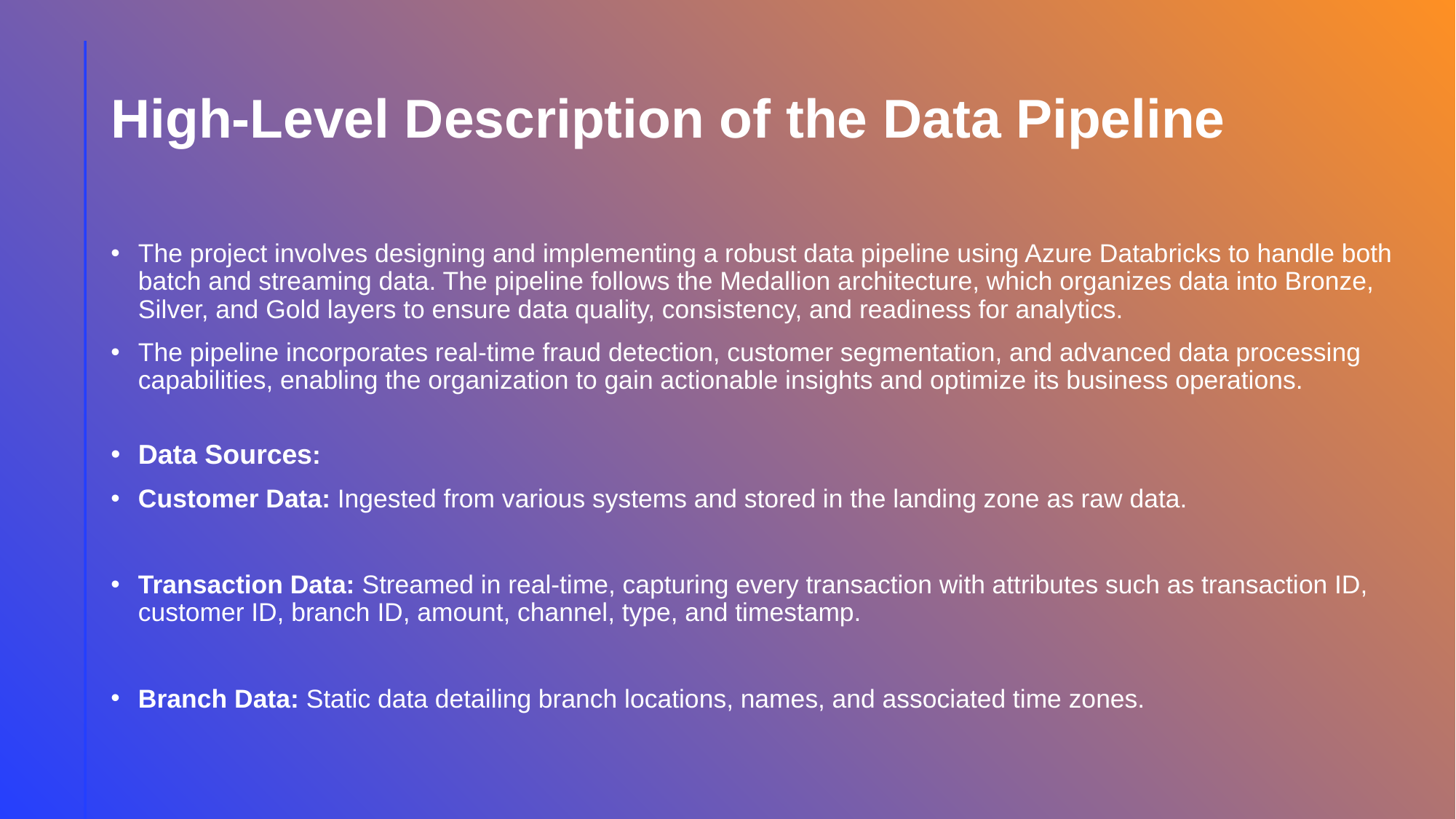

# High-Level Description of the Data Pipeline
The project involves designing and implementing a robust data pipeline using Azure Databricks to handle both batch and streaming data. The pipeline follows the Medallion architecture, which organizes data into Bronze, Silver, and Gold layers to ensure data quality, consistency, and readiness for analytics.
The pipeline incorporates real-time fraud detection, customer segmentation, and advanced data processing capabilities, enabling the organization to gain actionable insights and optimize its business operations.

Data Sources:
Customer Data: Ingested from various systems and stored in the landing zone as raw data.

Transaction Data: Streamed in real-time, capturing every transaction with attributes such as transaction ID, customer ID, branch ID, amount, channel, type, and timestamp.

Branch Data: Static data detailing branch locations, names, and associated time zones.